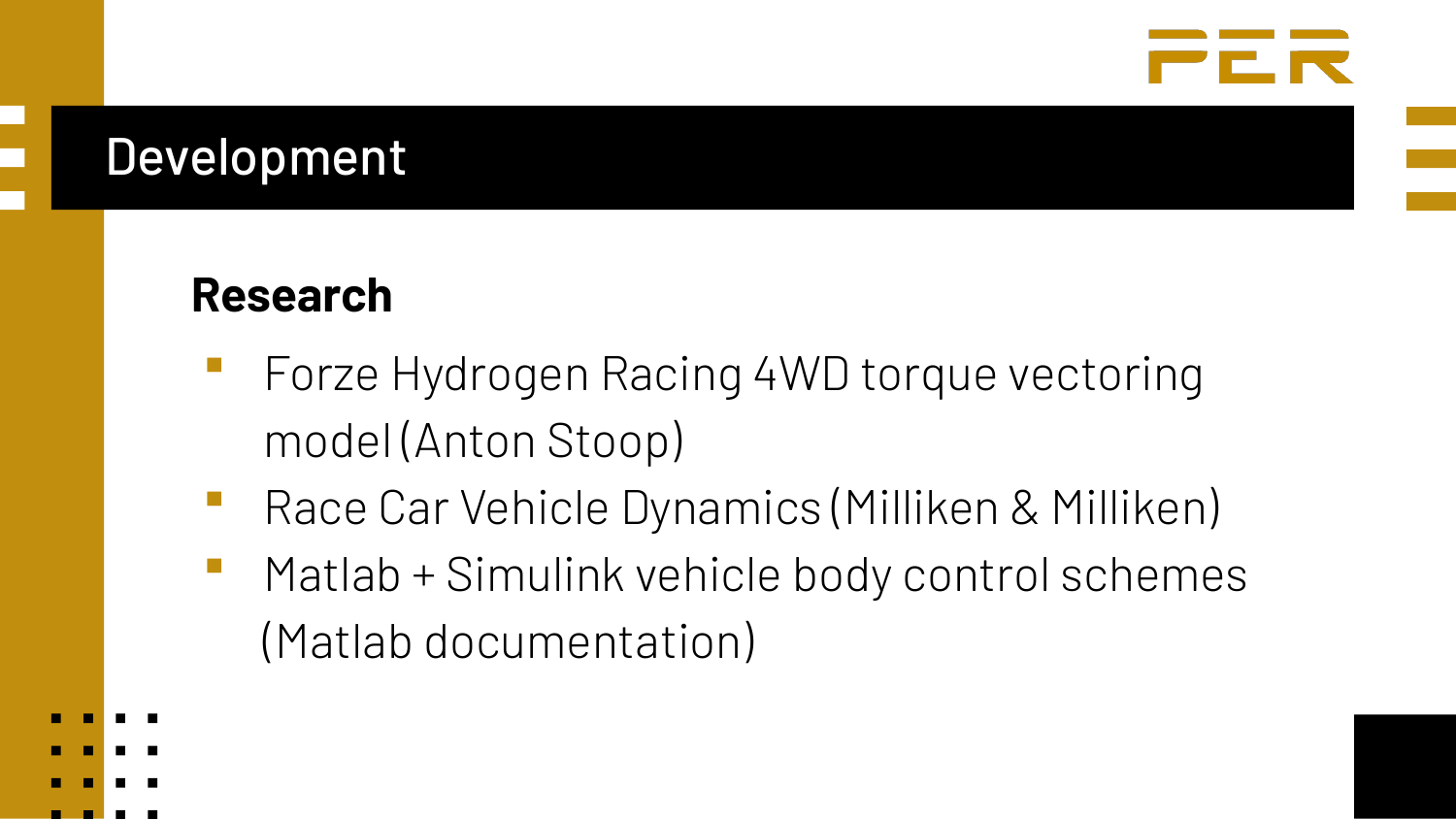

# Development
Research
Forze Hydrogen Racing 4WD torque vectoring model (Anton Stoop)
Race Car Vehicle Dynamics (Milliken & Milliken)
Matlab + Simulink vehicle body control schemes (Matlab documentation)